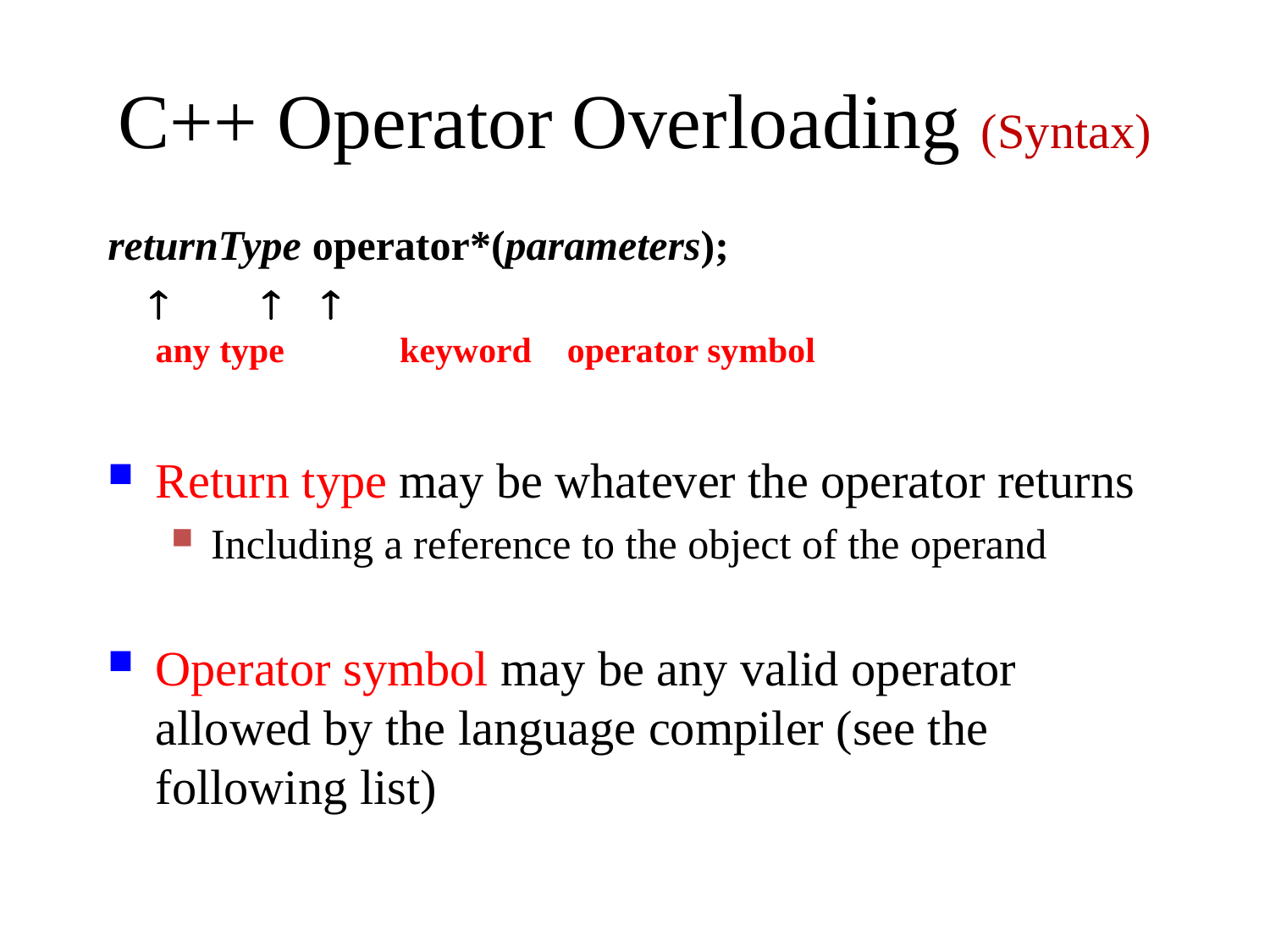

# C++ Operator Overloading (Syntax)
returnType operator*(parameters);
    ↑         ↑    ↑
any type             keyword    operator symbol

Return type may be whatever the operator returns
Including a reference to the object of the operand

Operator symbol may be any valid operator allowed by the language compiler (see the following list)